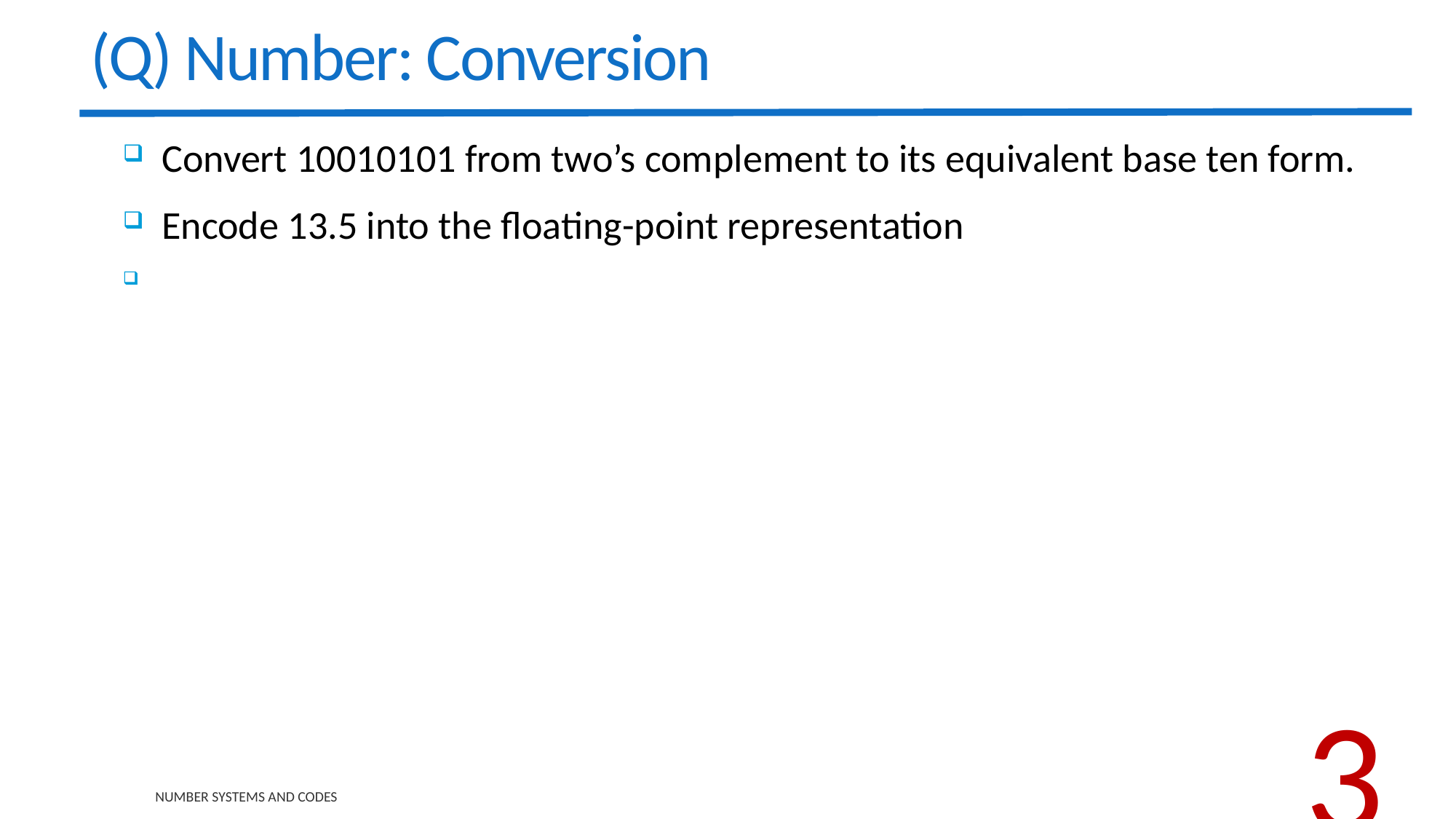

3
# (Q) Number: Conversion
Convert 10010101 from two’s complement to its equivalent base ten form.
Encode 13.5 into the floating-point representation

Number Systems and Codes